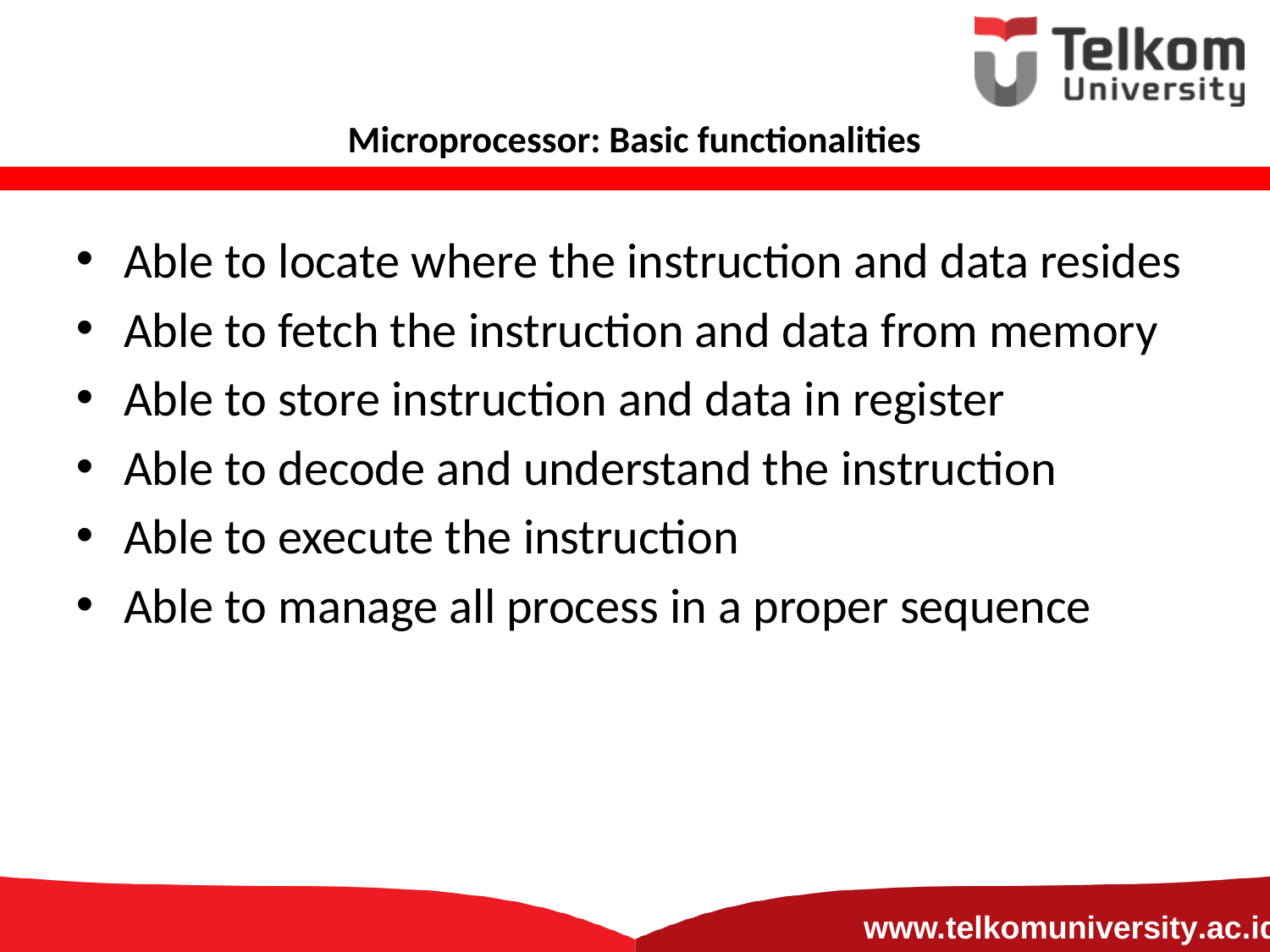

# Microprocessor: Basic functionalities
Able to locate where the instruction and data resides
Able to fetch the instruction and data from memory
Able to store instruction and data in register
Able to decode and understand the instruction
Able to execute the instruction
Able to manage all process in a proper sequence